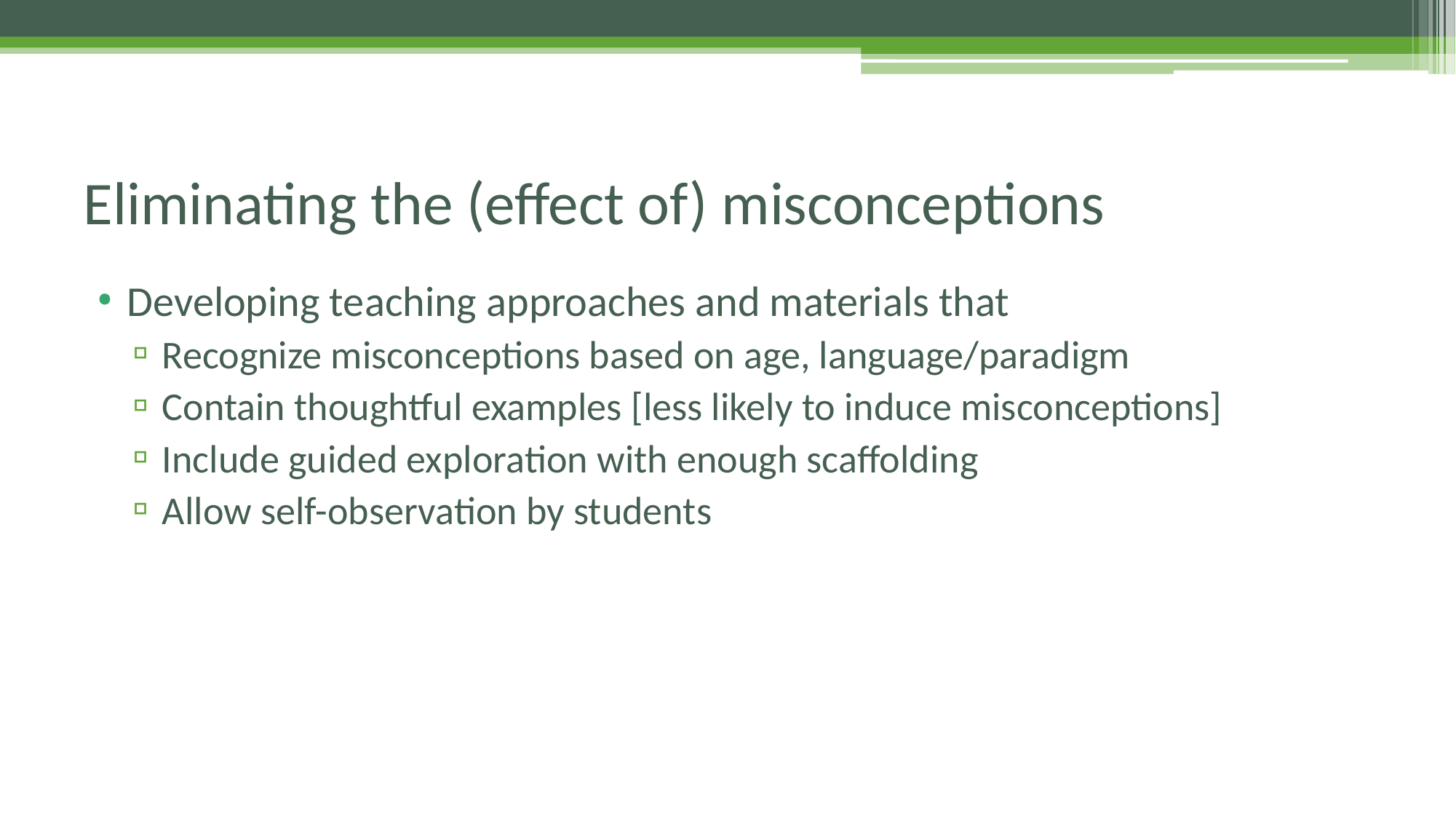

# Eliminating the (effect of) misconceptions
Developing teaching approaches and materials that
Recognize misconceptions based on age, language/paradigm
Contain thoughtful examples [less likely to induce misconceptions]
Include guided exploration with enough scaffolding
Allow self-observation by students